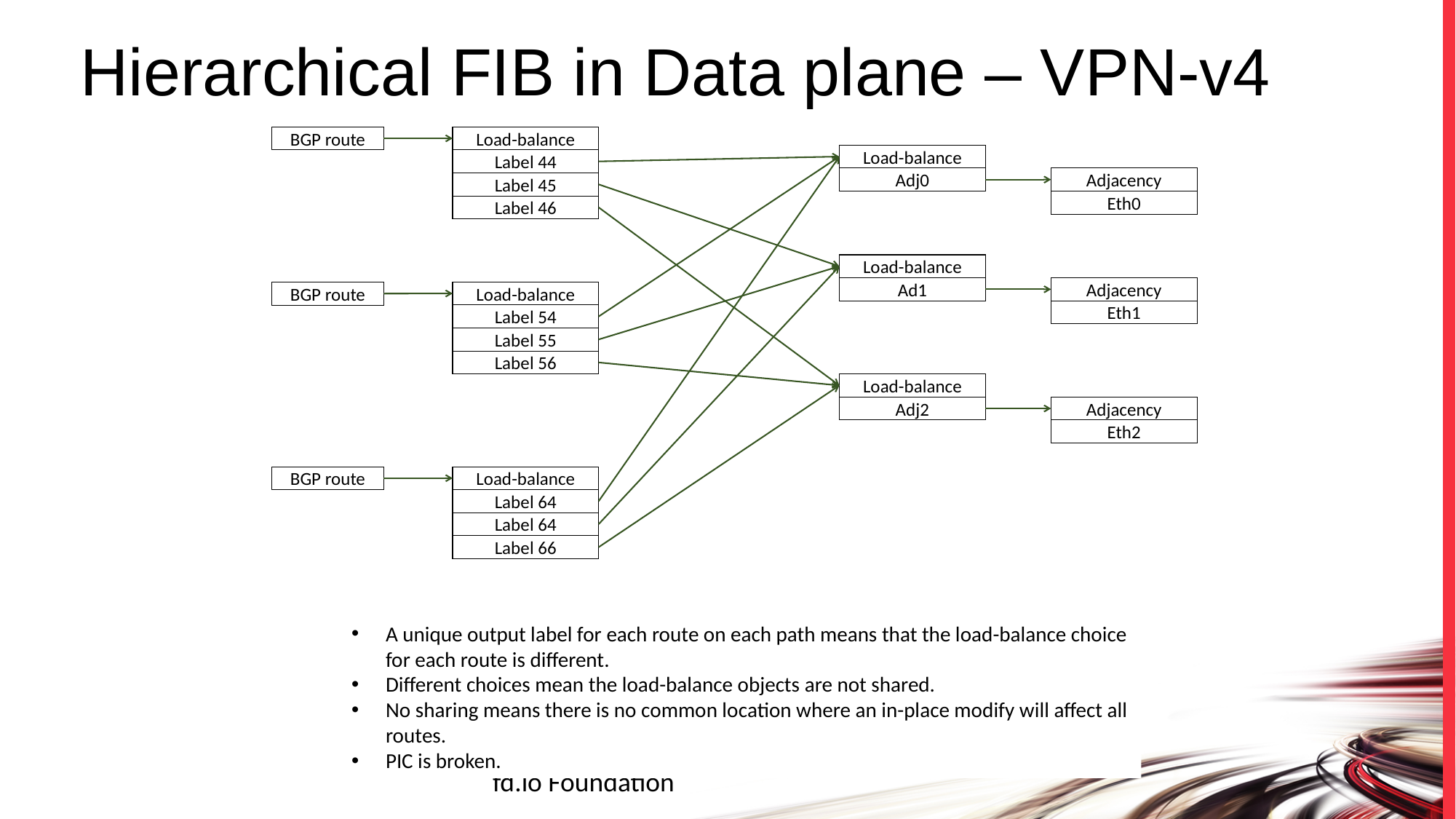

# Hierarchical FIB in Data plane – VPN-v4
Load-balance
Label 44
Label 45
Label 46
BGP route
Load-balance
Adj0
Adjacency
Eth0
Load-balance
Ad1
Adjacency
Eth1
Load-balance
Label 54
Label 55
Label 56
BGP route
Load-balance
Adj2
Adjacency
Eth2
Load-balance
Label 64
Label 64
Label 66
BGP route
A unique output label for each route on each path means that the load-balance choice for each route is different.
Different choices mean the load-balance objects are not shared.
No sharing means there is no common location where an in-place modify will affect all routes.
PIC is broken.